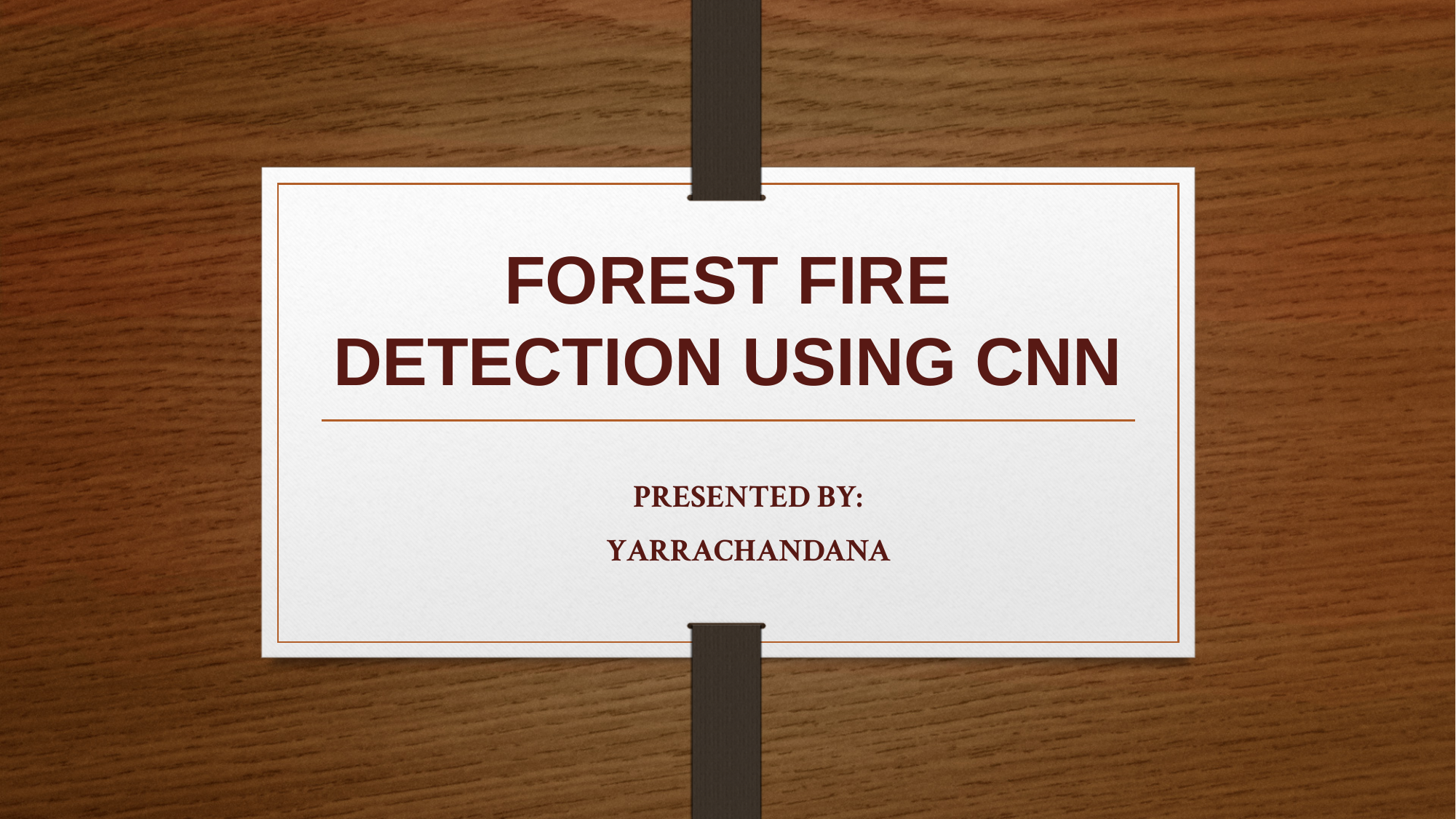

# FOREST FIRE DETECTION USING CNN
PRESENTED BY:
YARRACHANDANA